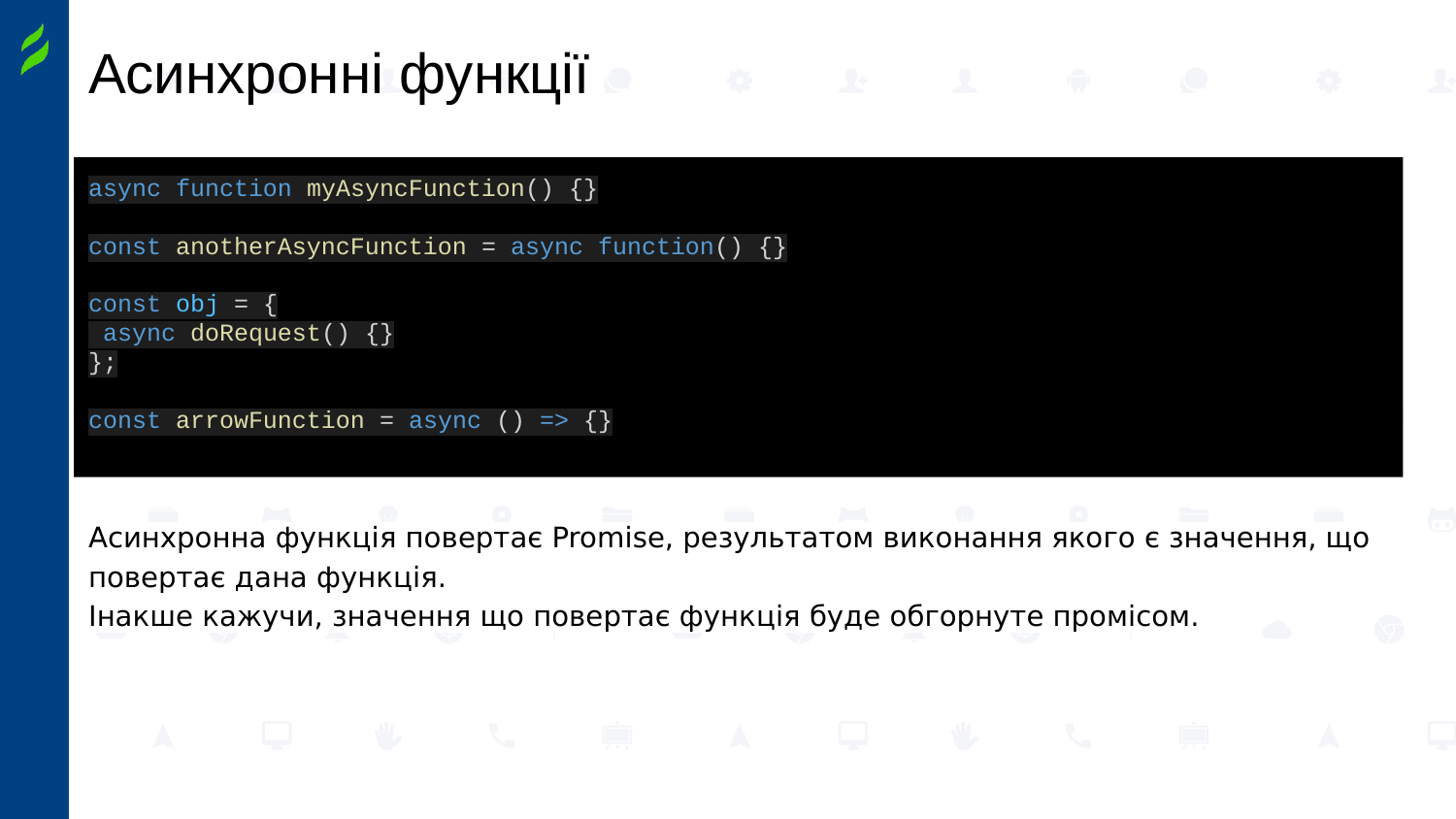

# Асинхронні функції
async function myAsyncFunction() {}

const anotherAsyncFunction = async function() {}

const obj = {
 async doRequest() {}
};

const arrowFunction = async () => {}

Асинхронна функція повертає Promise, результатом виконання якого є значення, що повертає дана функція.
Інакше кажучи, значення що повертає функція буде обгорнуте промісом.